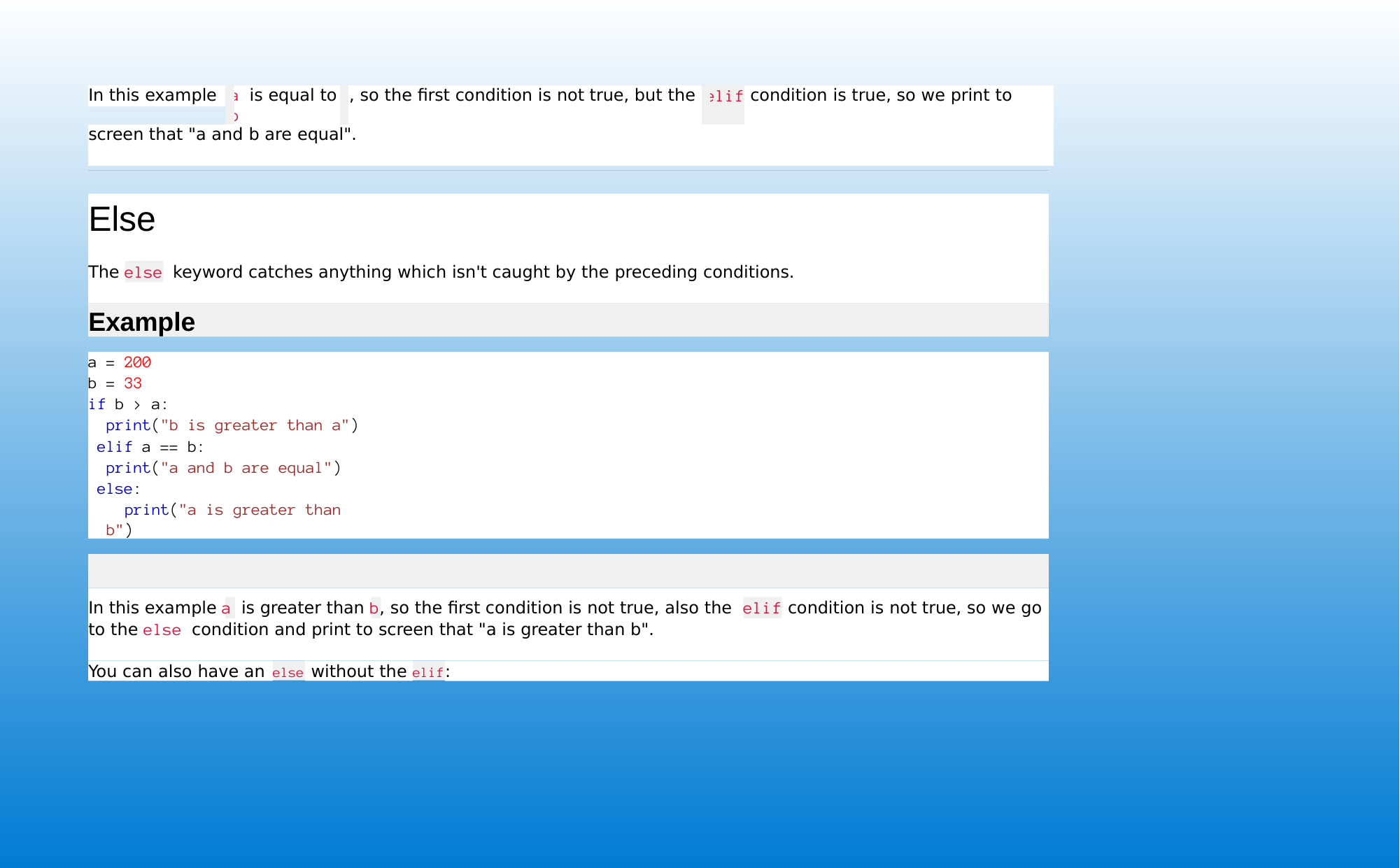

| In this example | a is equal to b | , so the first condition is not true, but the | elif | condition is true, so we print to |
| --- | --- | --- | --- | --- |
| screen that "a and b are equal". |  |  |  |  |

Else
The else keyword catches anything which isn't caught by the preceding conditions.
Example
a = 200
b = 33
if b > a:
print("b is greater than a")  elif a == b:
print("a and b are equal")  else:
print("a is greater than b")

In this example a is greater than b, so the first condition is not true, also the
condition is not true, so we go
elif
to the else condition and print to screen that "a is greater than b".

:
You can also have an
else
without the
elif